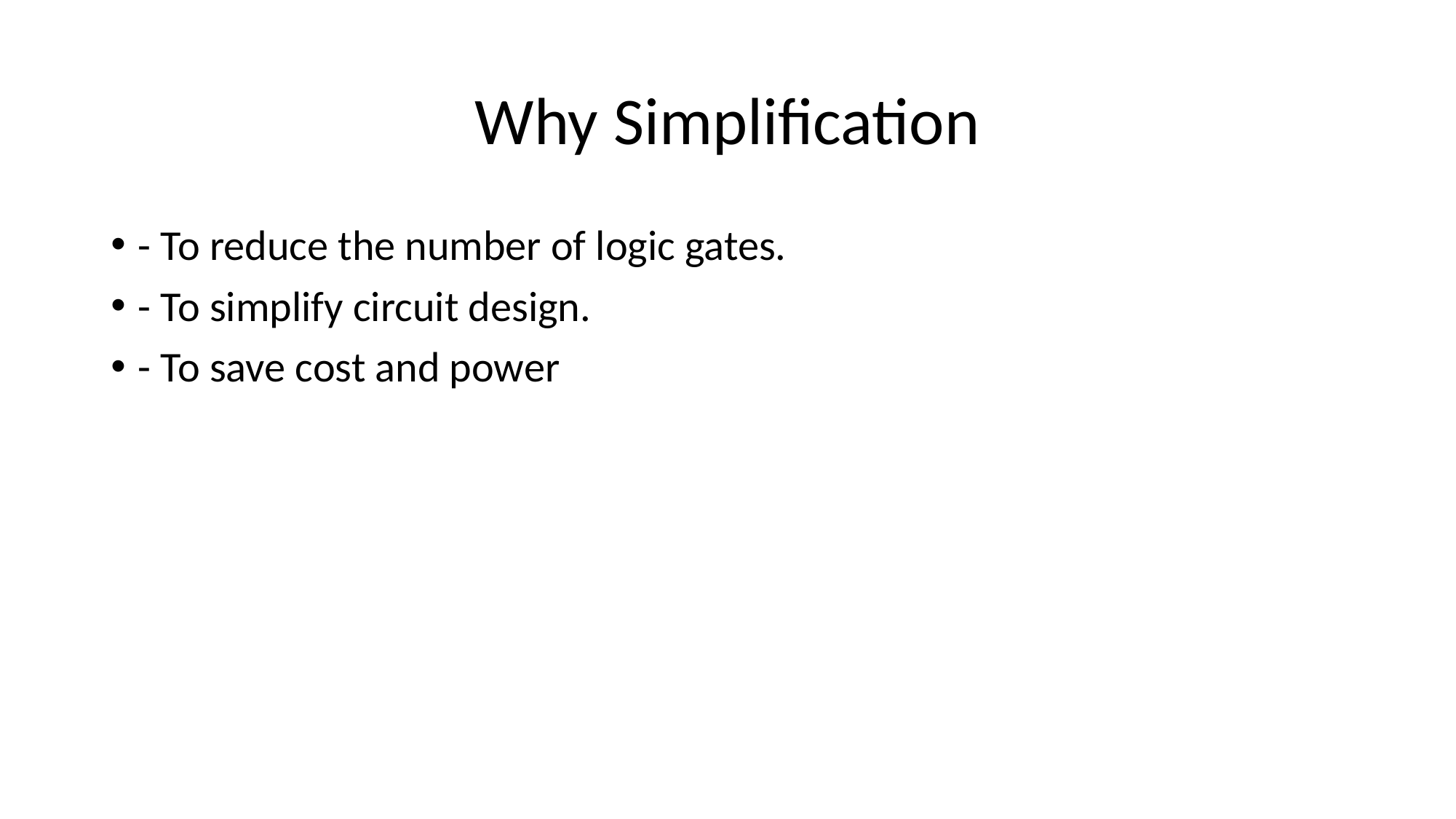

# Why Simplification
- To reduce the number of logic gates.
- To simplify circuit design.
- To save cost and power